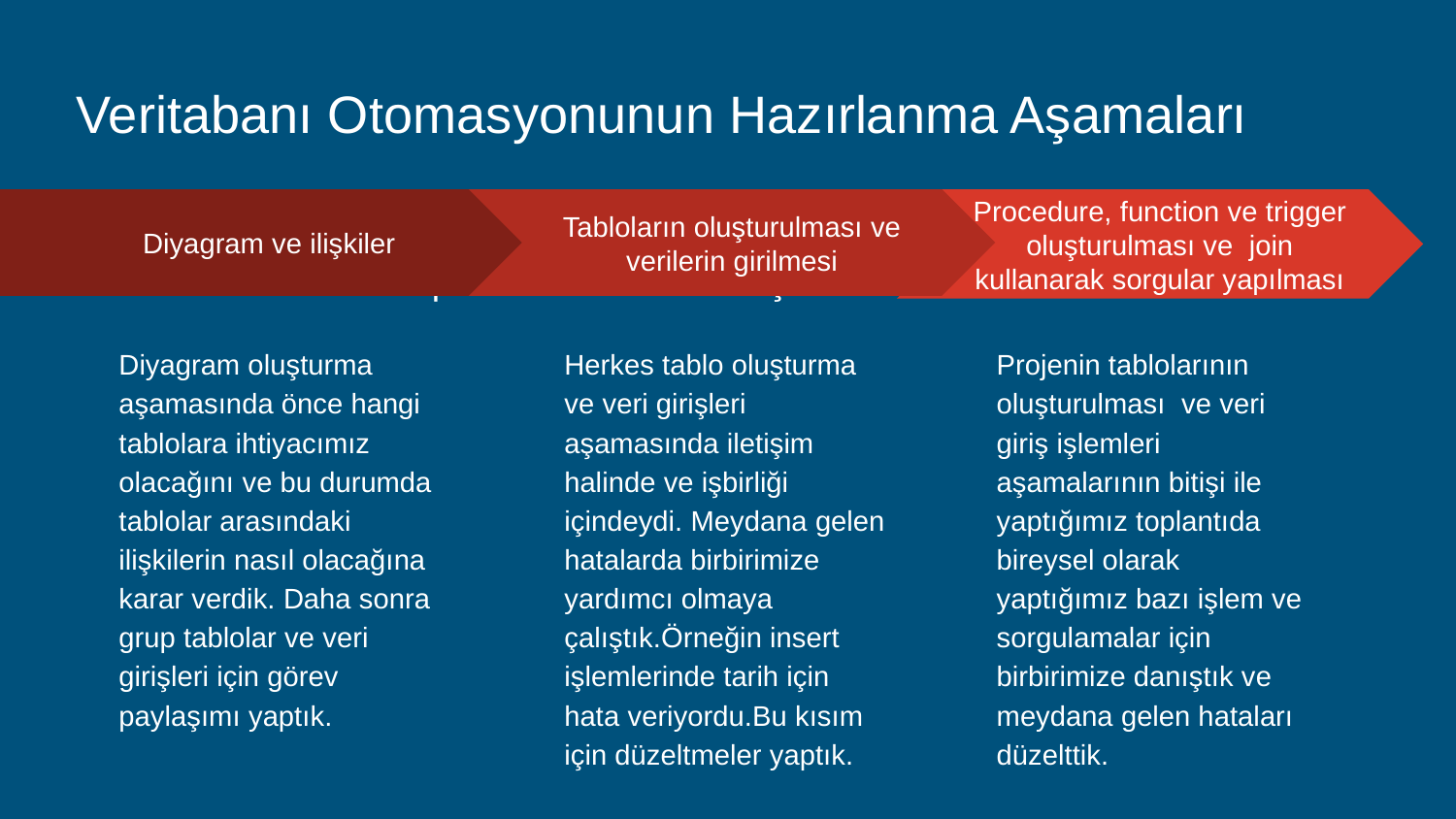

# Veritabanı Otomasyonunun Hazırlanma Aşamaları
Tabloların oluşturulması ve verilerin girilmesi
Herkes tablo oluşturma ve veri girişleri aşamasında iletişim halinde ve işbirliği içindeydi. Meydana gelen hatalarda birbirimize yardımcı olmaya çalıştık.Örneğin insert işlemlerinde tarih için hata veriyordu.Bu kısım için düzeltmeler yaptık.
Procedure, function ve trigger oluşturulması ve  join kullanarak sorgular yapılması
Projenin tablolarının oluşturulması  ve veri giriş işlemleri aşamalarının bitişi ile yaptığımız toplantıda bireysel olarak  yaptığımız bazı işlem ve sorgulamalar için birbirimize danıştık ve meydana gelen hataları düzelttik.
Diyagram ve ilişkiler
Diyagram oluşturma aşamasında önce hangi tablolara ihtiyacımız olacağını ve bu durumda tablolar arasındaki ilişkilerin nasıl olacağına karar verdik. Daha sonra grup tablolar ve veri girişleri için görev paylaşımı yaptık.
Hastane veri tabanı toplam 14 tablodan oluşmaktadır.